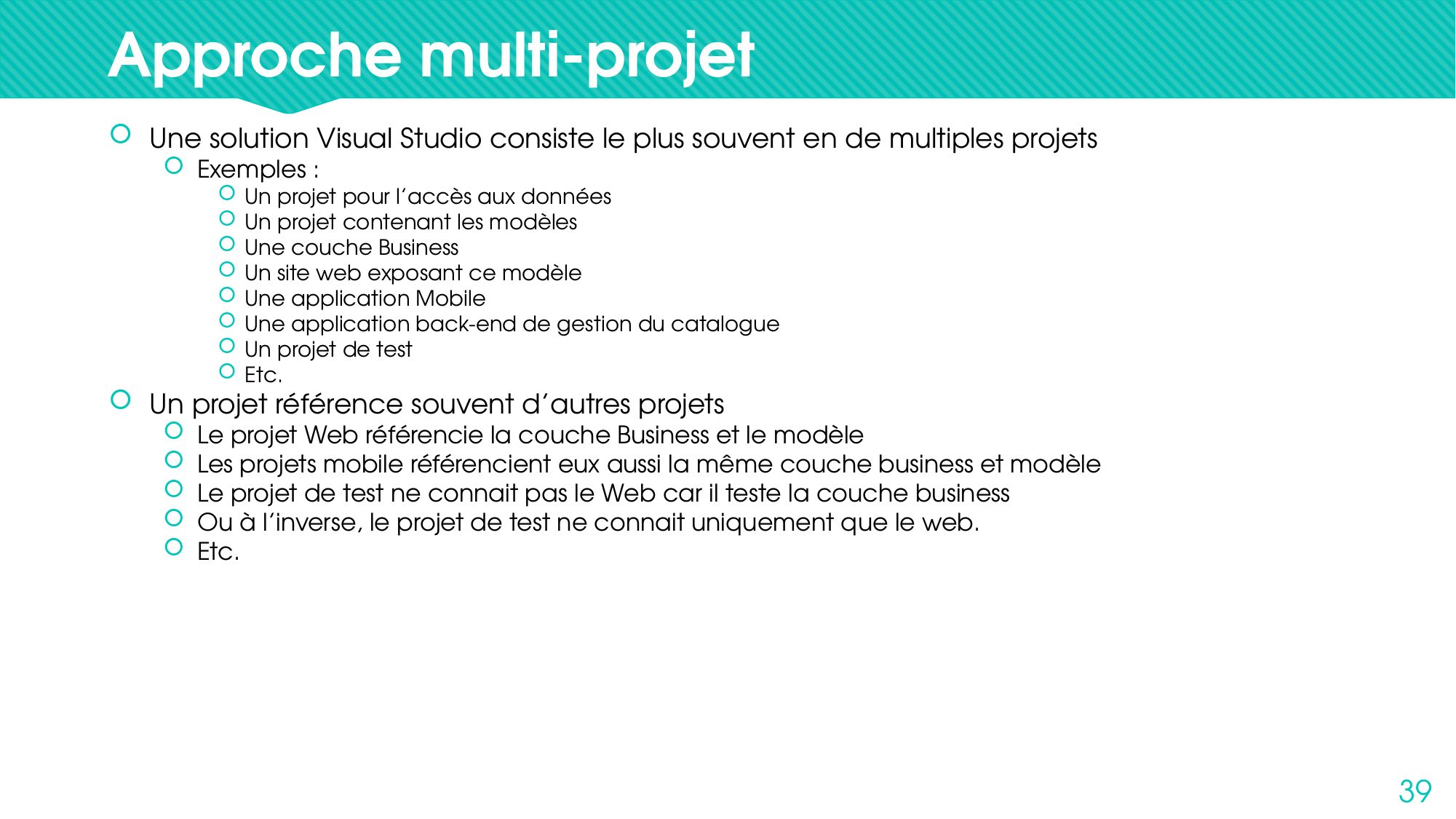

Approche multi-projet
Une solution Visual Studio consiste le plus souvent en de multiples projets
Exemples :
Un projet pour l’accès aux données
Un projet contenant les modèles
Une couche Business
Un site web exposant ce modèle
Une application Mobile
Une application back-end de gestion du catalogue
Un projet de test
Etc.
Un projet référence souvent d’autres projets
Le projet Web référencie la couche Business et le modèle
Les projets mobile référencient eux aussi la même couche business et modèle
Le projet de test ne connait pas le Web car il teste la couche business
Ou à l’inverse, le projet de test ne connait uniquement que le web.
Etc.
39